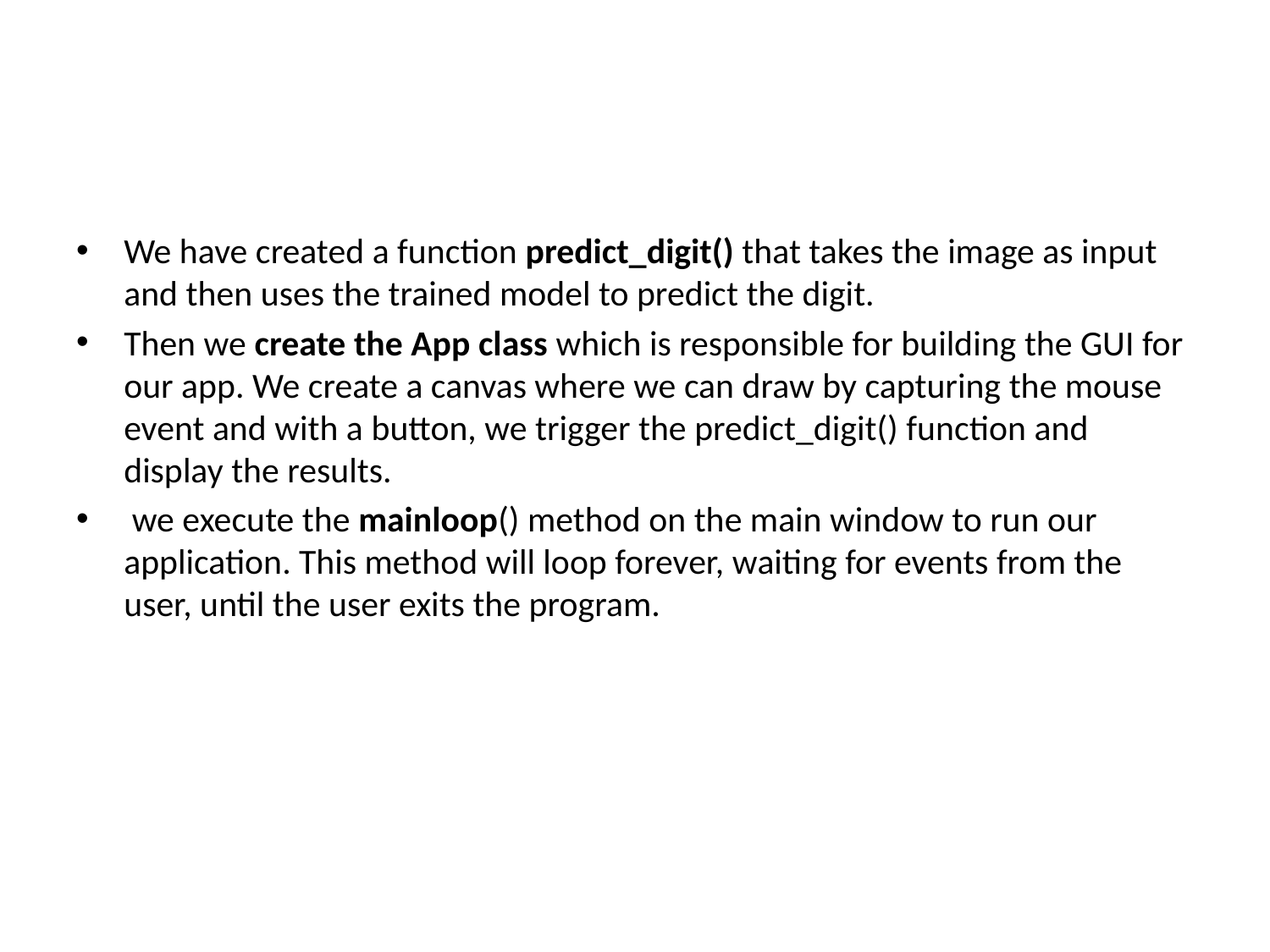

#
We have created a function predict_digit() that takes the image as input and then uses the trained model to predict the digit.
Then we create the App class which is responsible for building the GUI for our app. We create a canvas where we can draw by capturing the mouse event and with a button, we trigger the predict_digit() function and display the results.
 we execute the mainloop() method on the main window to run our application. This method will loop forever, waiting for events from the user, until the user exits the program.